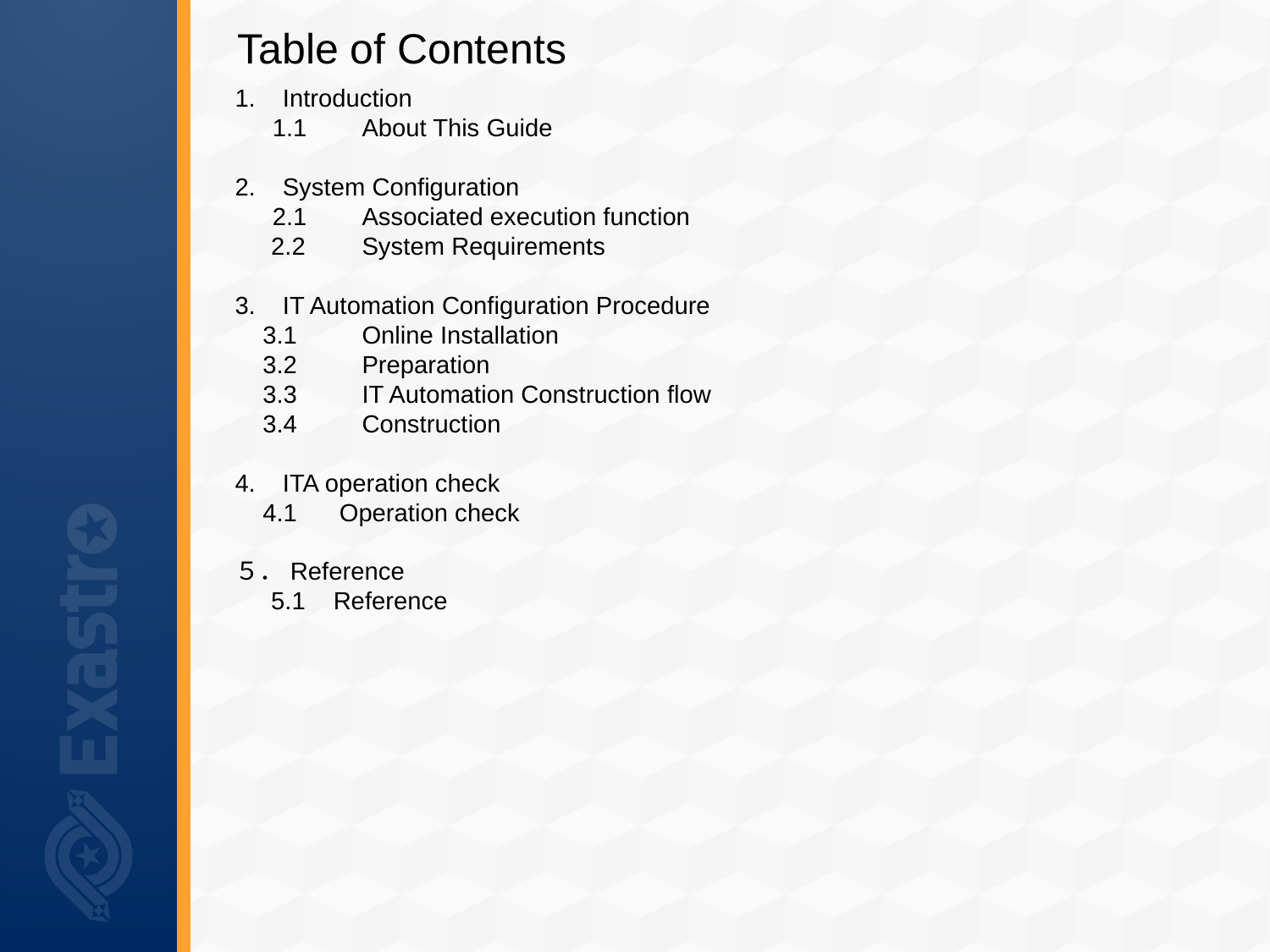

# Table of Contents
Introduction
　 1.1	About This Guide

System Configuration
　 2.1	Associated execution function
　 2.2	System Requirements

IT Automation Configuration Procedure
    3.1	Online Installation
    3.2	Preparation
    3.3	IT Automation Construction flow
    3.4	Construction

ITA operation check
    4.1　 Operation check

５．Reference
　 5.1    Reference